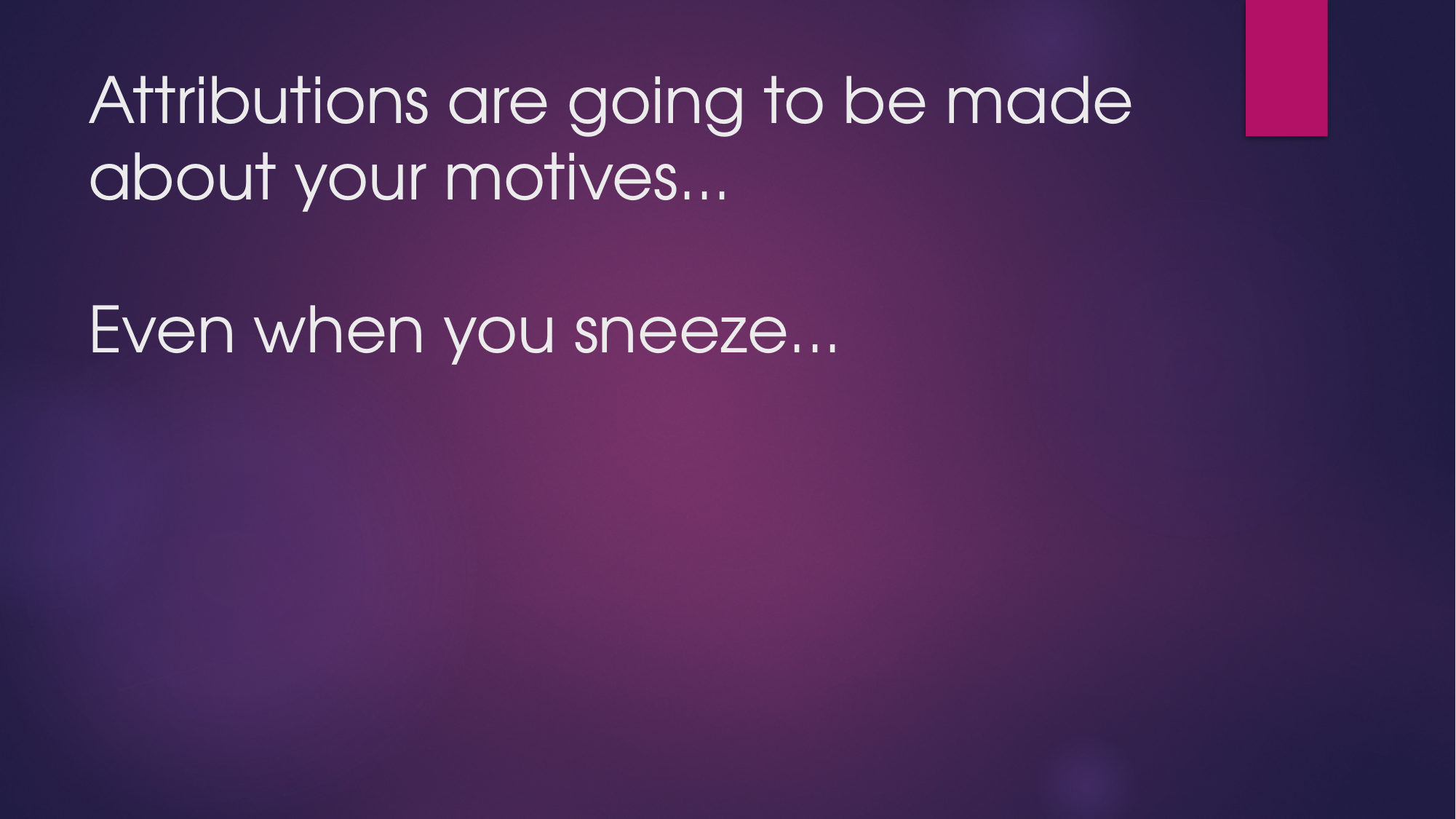

# Attributions are going to be made about your motives... Even when you sneeze...